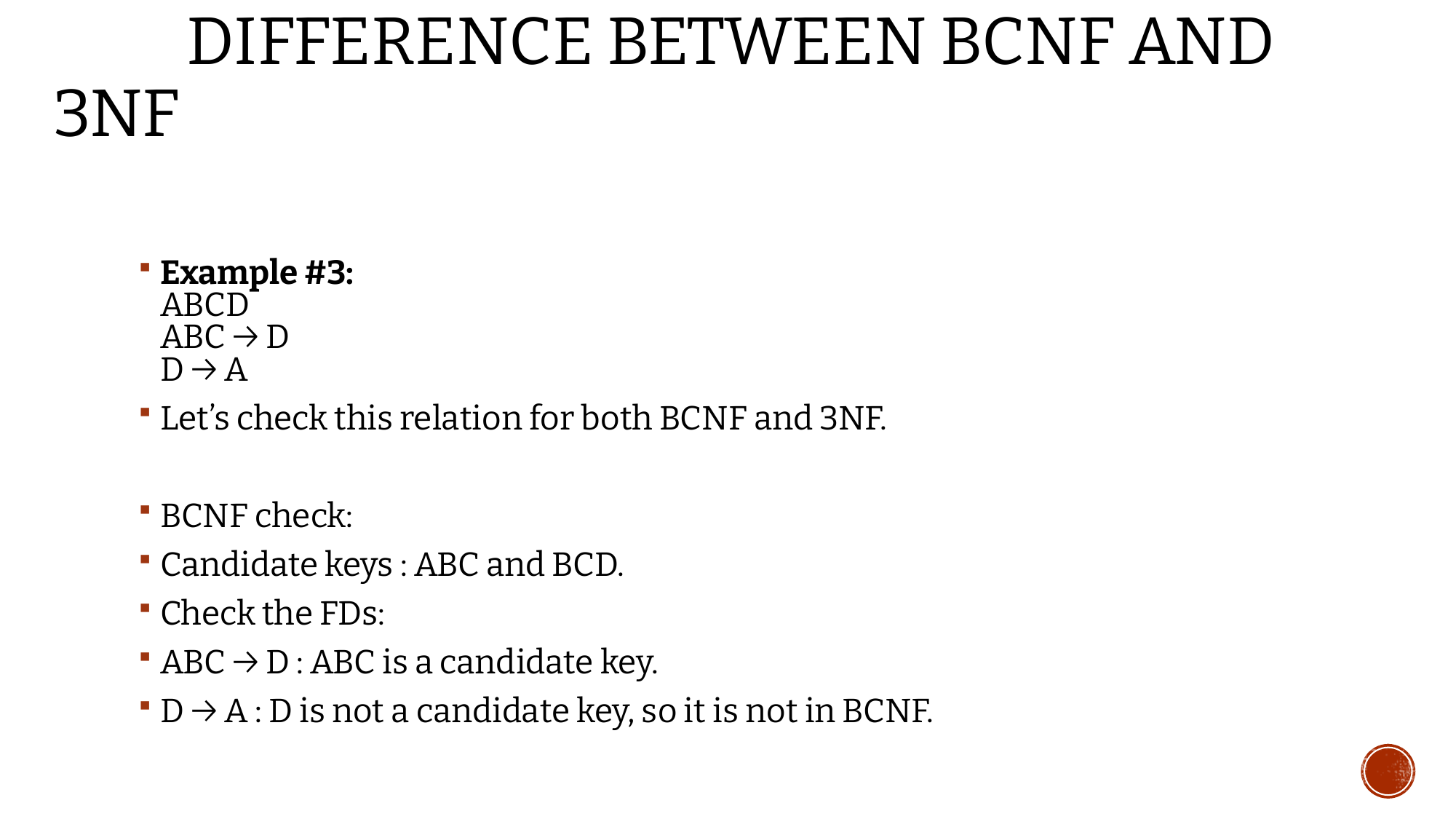

# Difference between BCNF and 3NF
Example #3:
ABCD
ABC → D
D → A
Let’s check this relation for both BCNF and 3NF.

BCNF check:
Candidate keys : ABC and BCD.
Check the FDs:
ABC → D : ABC is a candidate key.
D → A : D is not a candidate key, so it is not in BCNF.